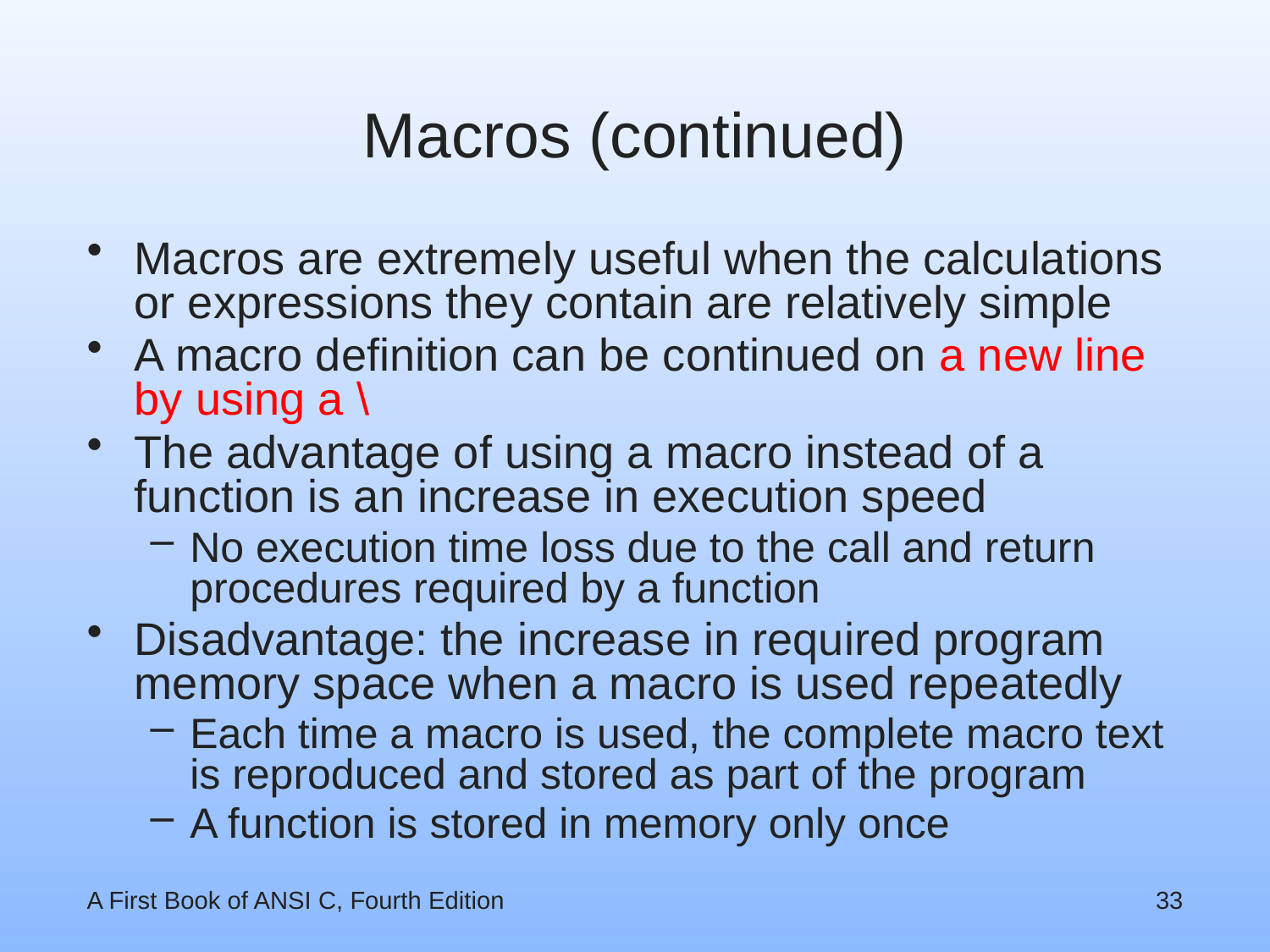

# Macros (continued)
Macros are extremely useful when the calculations or expressions they contain are relatively simple
A macro definition can be continued on a new line by using a \
The advantage of using a macro instead of a function is an increase in execution speed
No execution time loss due to the call and return procedures required by a function
Disadvantage: the increase in required program memory space when a macro is used repeatedly
Each time a macro is used, the complete macro text is reproduced and stored as part of the program
A function is stored in memory only once
A First Book of ANSI C, Fourth Edition
33